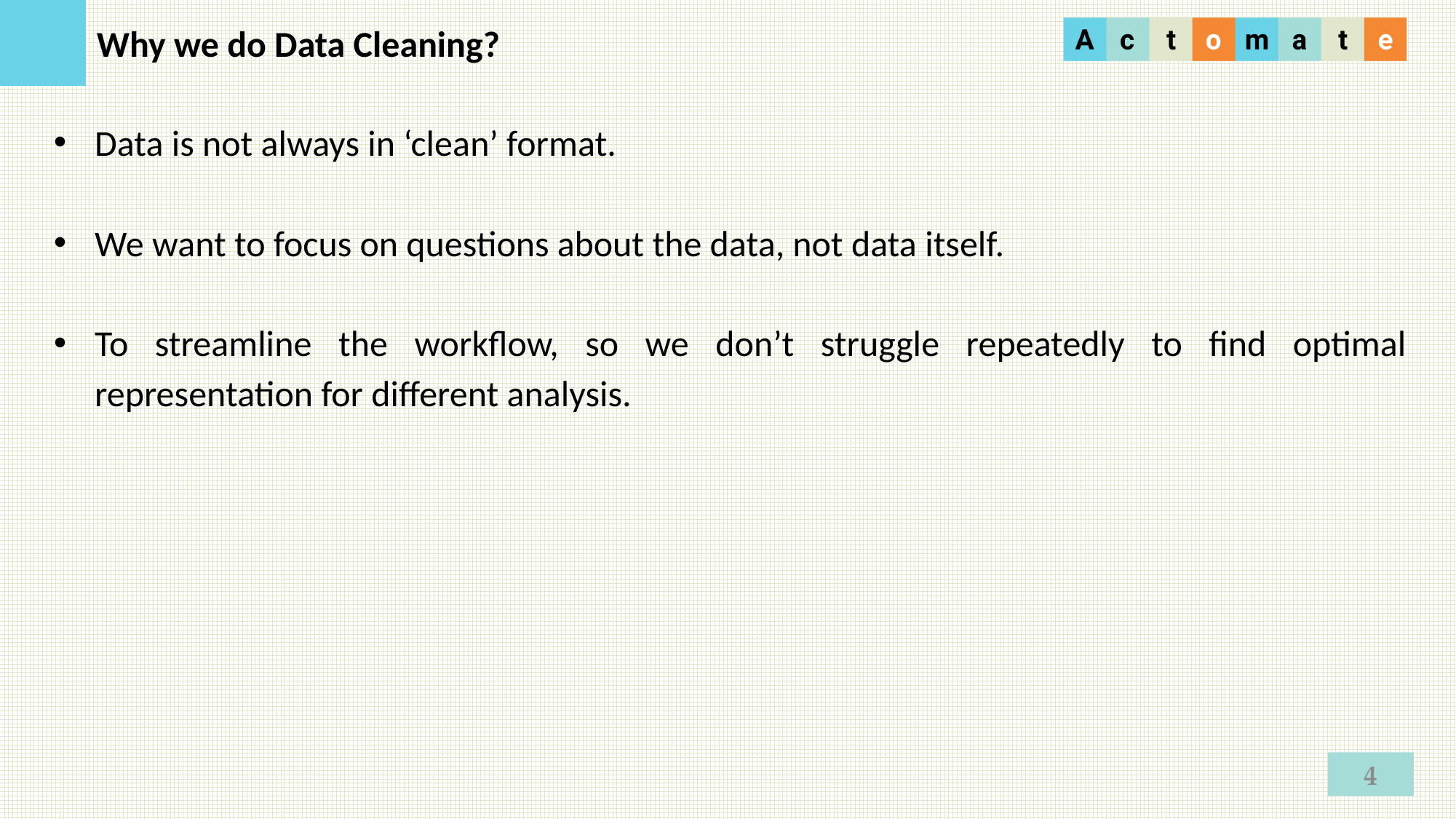

Why we do Data Cleaning?
Data is not always in ‘clean’ format.

We want to focus on questions about the data, not data itself.

To streamline the workflow, so we don’t struggle repeatedly to find optimal representation for different analysis.
4